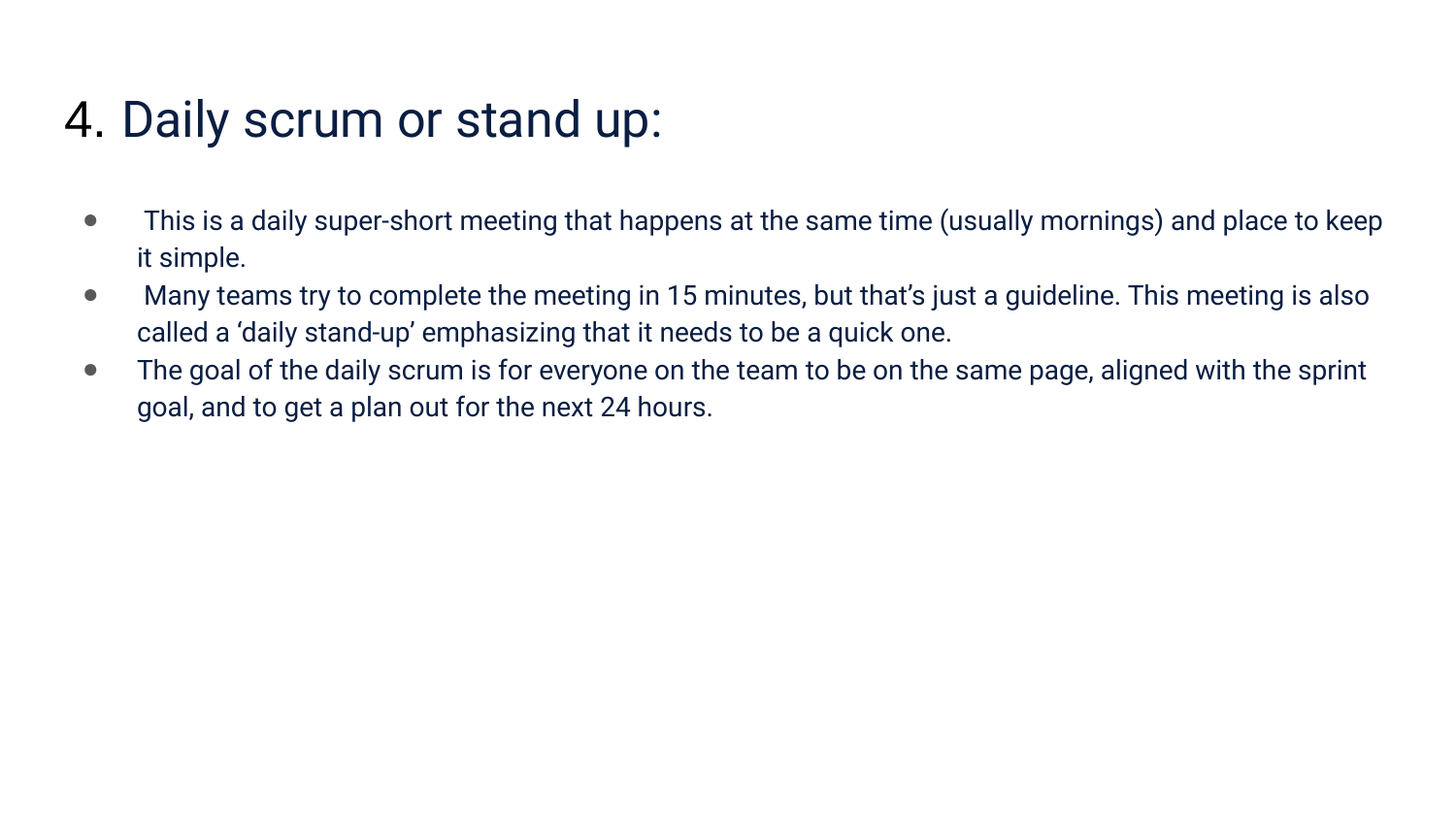

# 4. Daily scrum or stand up:
 This is a daily super-short meeting that happens at the same time (usually mornings) and place to keep it simple.
 Many teams try to complete the meeting in 15 minutes, but that’s just a guideline. This meeting is also called a ‘daily stand-up’ emphasizing that it needs to be a quick one.
The goal of the daily scrum is for everyone on the team to be on the same page, aligned with the sprint goal, and to get a plan out for the next 24 hours.